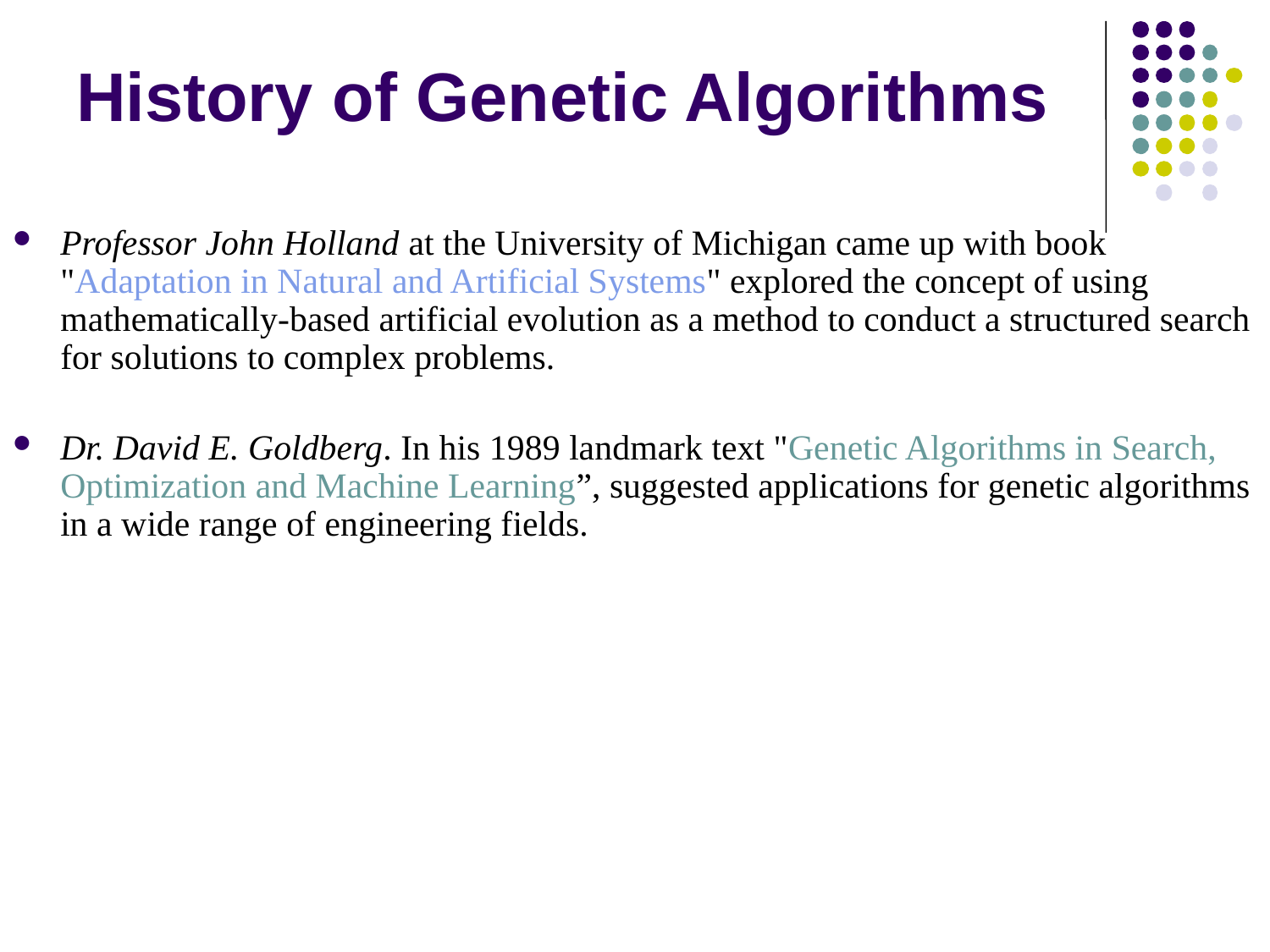

# History of Genetic Algorithms

Professor John Holland at the University of Michigan came up with book "Adaptation in Natural and Artificial Systems" explored the concept of using mathematically-based artificial evolution as a method to conduct a structured search for solutions to complex problems.

Dr. David E. Goldberg. In his 1989 landmark text "Genetic Algorithms in Search, Optimization and Machine Learning”, suggested applications for genetic algorithms in a wide range of engineering fields.